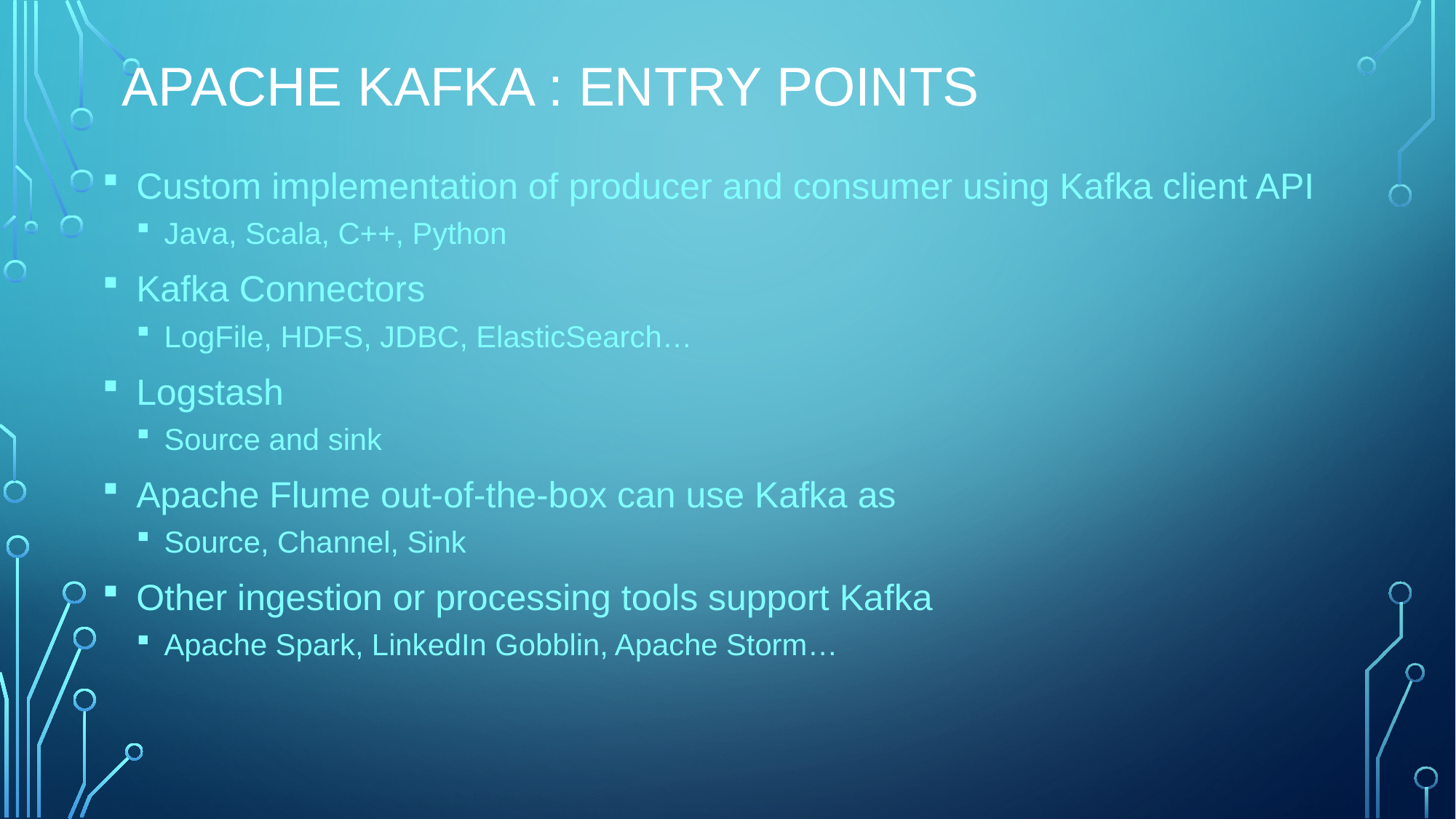

# Apache Kafka : Entry points
Custom implementation of producer and consumer using Kafka client API
Java, Scala, C++, Python
Kafka Connectors
LogFile, HDFS, JDBC, ElasticSearch…
Logstash
Source and sink
Apache Flume out-of-the-box can use Kafka as
Source, Channel, Sink
Other ingestion or processing tools support Kafka
Apache Spark, LinkedIn Gobblin, Apache Storm…